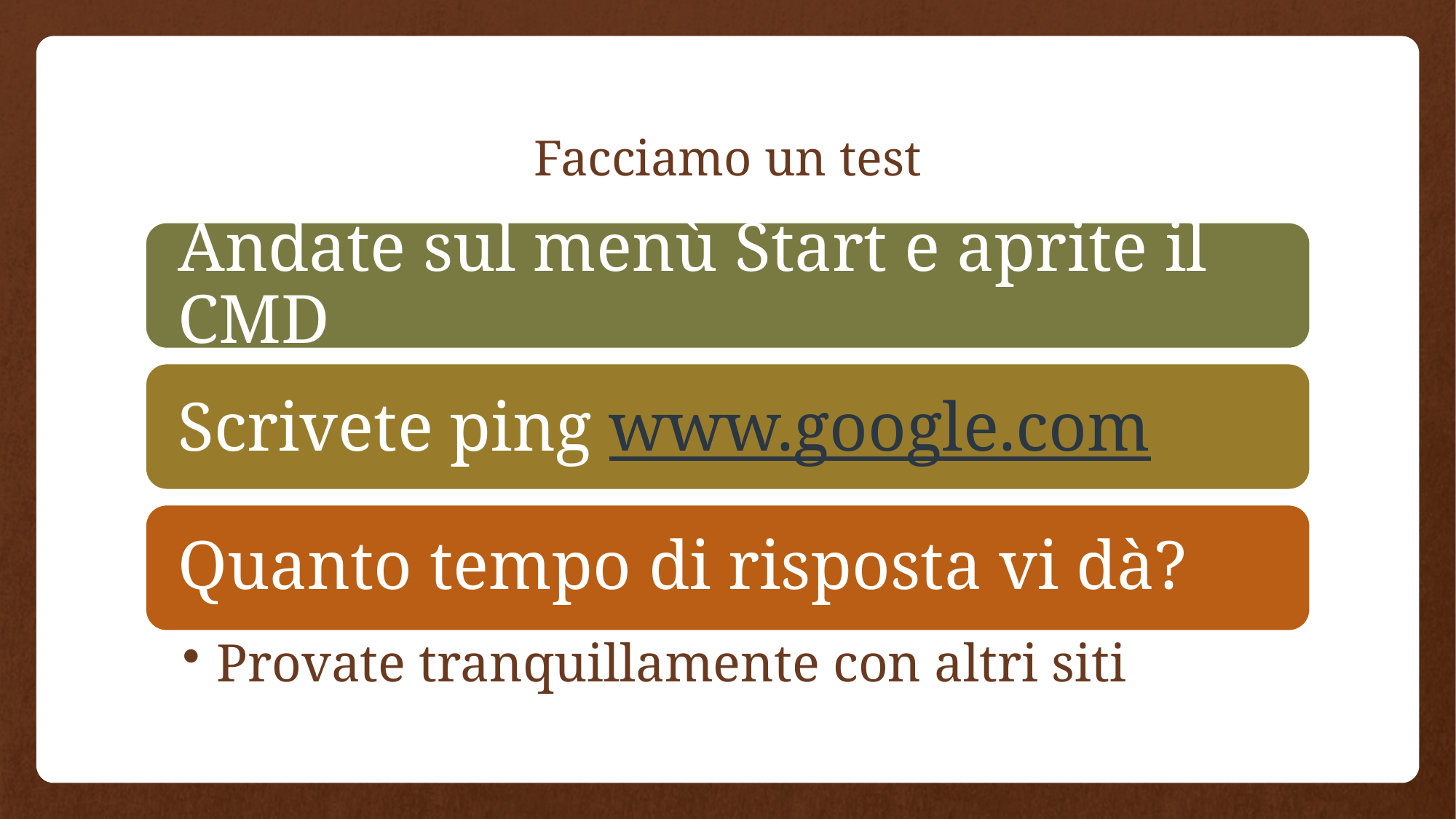

# Facciamo un test
Andate sul menù Start e aprite il CMD
Scrivete ping www.google.com
Quanto tempo di risposta vi dà?
Provate tranquillamente con altri siti